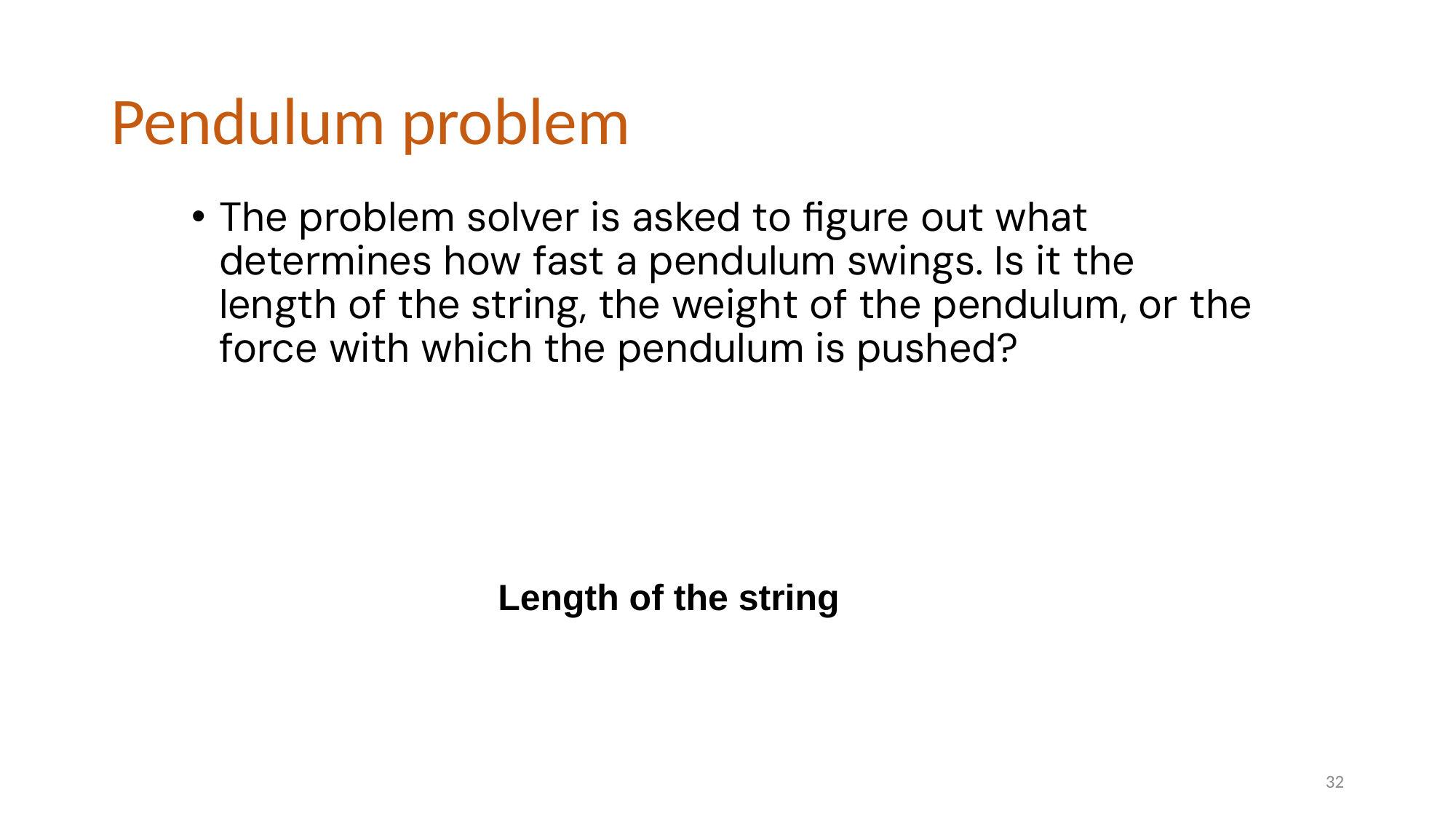

# Pendulum problem
The problem solver is asked to figure out what determines how fast a pendulum swings. Is it the length of the string, the weight of the pendulum, or the force with which the pendulum is pushed?
Length of the string
32